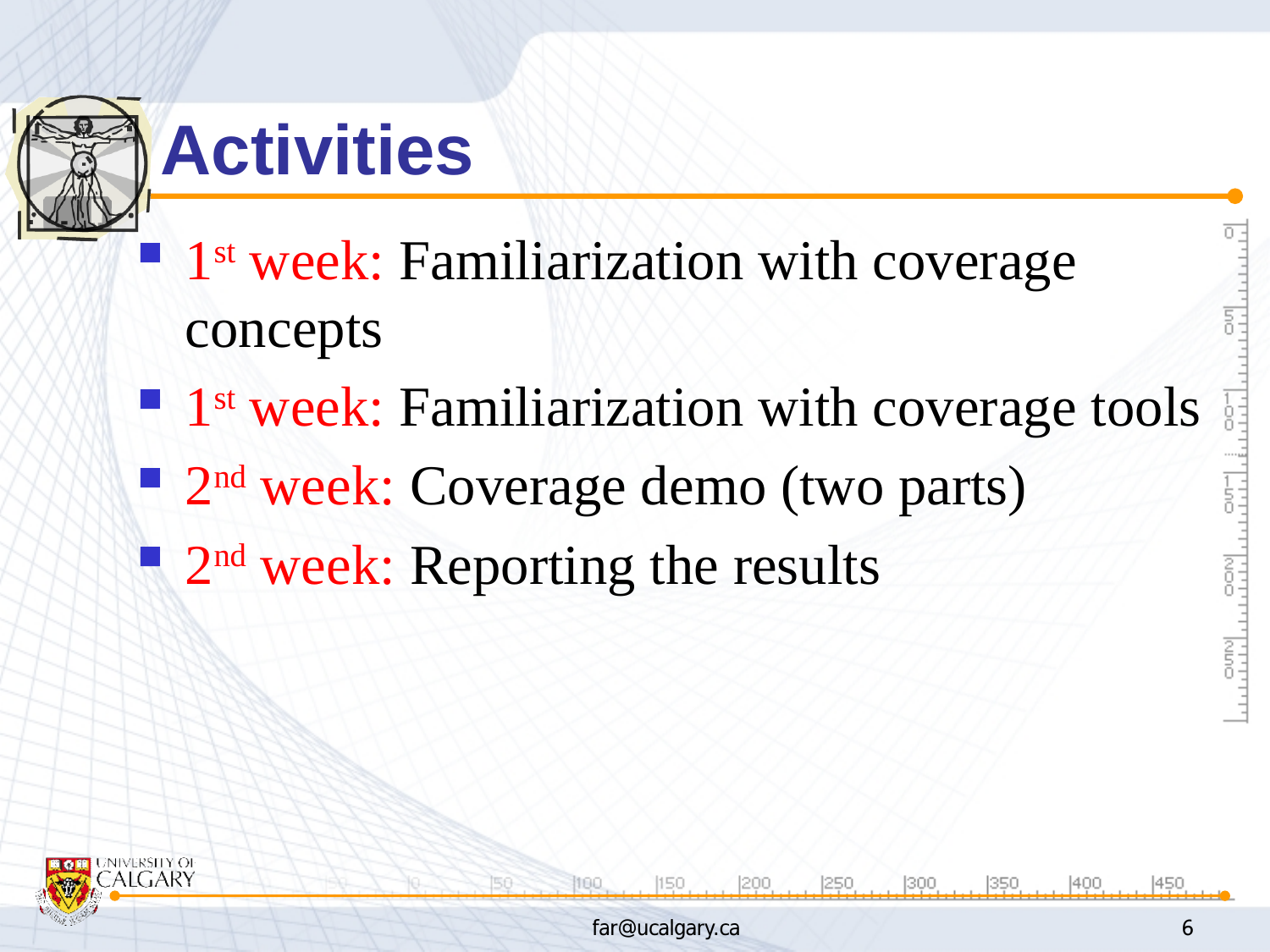

# Activities
1st week: Familiarization with coverage concepts
1st week: Familiarization with coverage tools
2nd week: Coverage demo (two parts)
2nd week: Reporting the results

far@ucalgary.ca
6